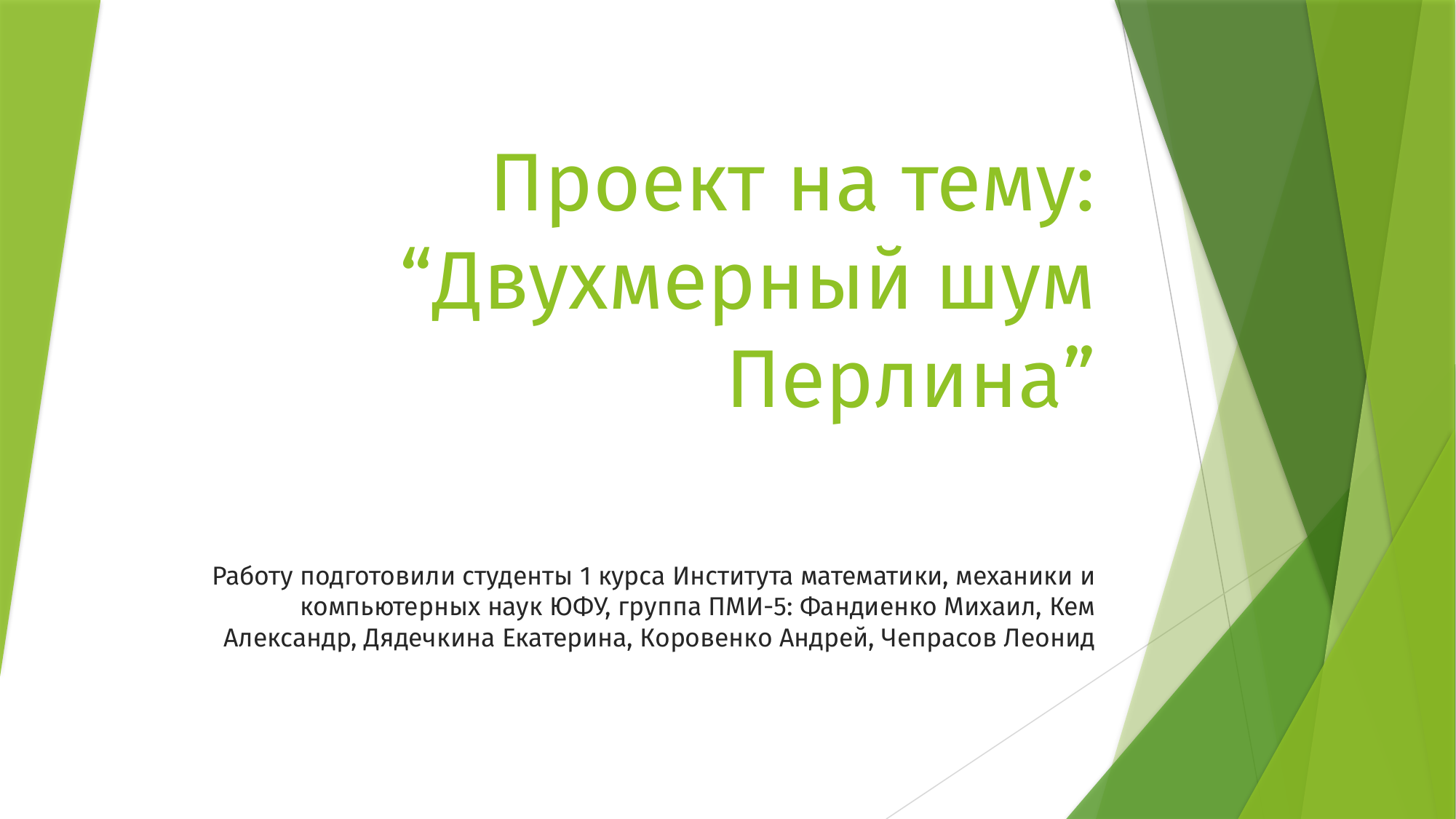

# Проект на тему: “Двухмерный шум Перлина”
Работу подготовили студенты 1 курса Института математики, механики и компьютерных наук ЮФУ, группа ПМИ-5: Фандиенко Михаил, Кем Александр, Дядечкина Екатерина, Коровенко Андрей, Чепрасов Леонид